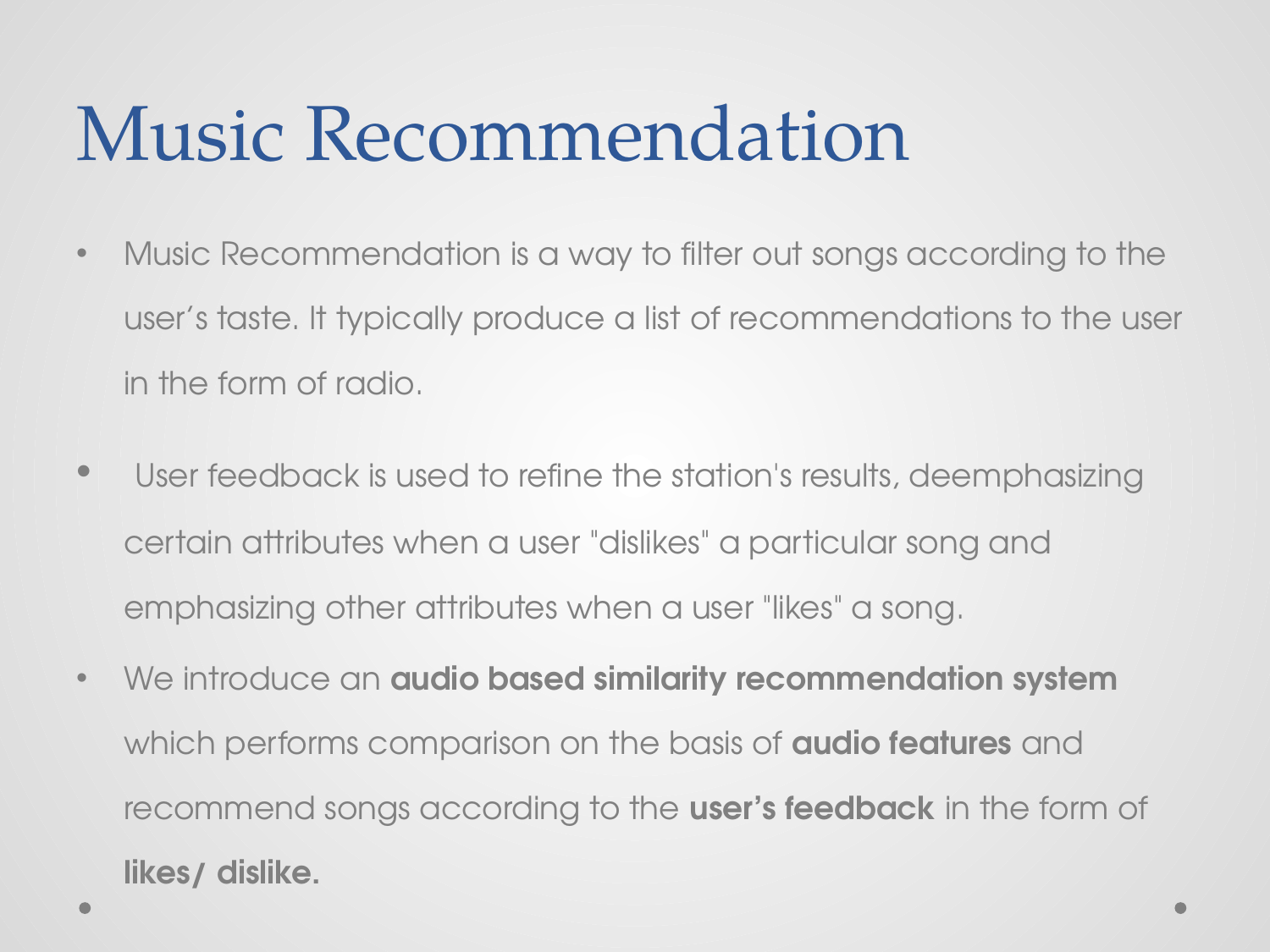

# Music Recommendation

Music Recommendation is a way to filter out songs according to the user’s taste. It typically produce a list of recommendations to the user in the form of radio.
 User feedback is used to refine the station's results, deemphasizing certain attributes when a user "dislikes" a particular song and emphasizing other attributes when a user "likes" a song.
We introduce an audio based similarity recommendation system which performs comparison on the basis of audio features and recommend songs according to the user’s feedback in the form of likes/ dislike.